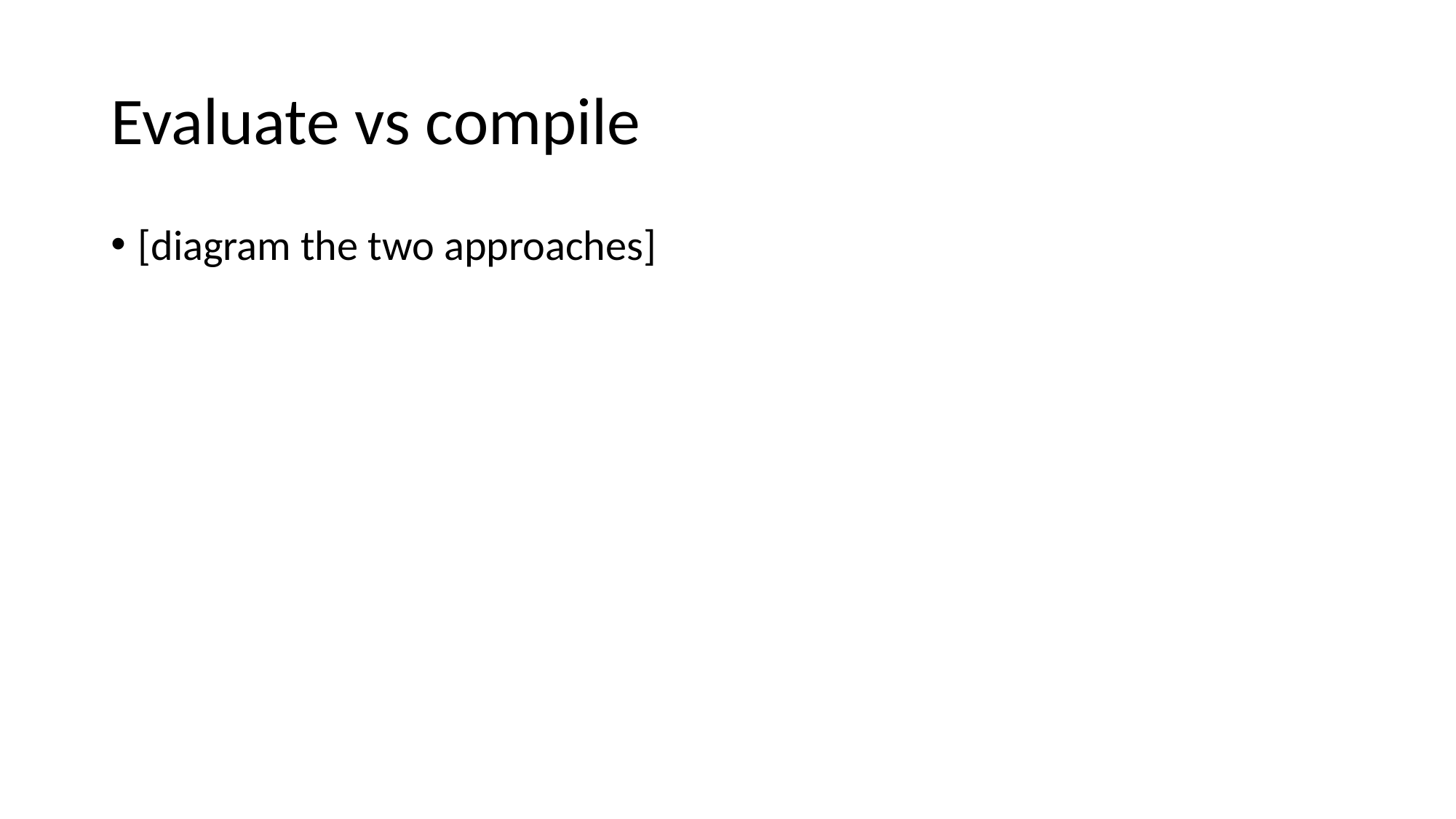

# Evaluate vs compile
[diagram the two approaches]